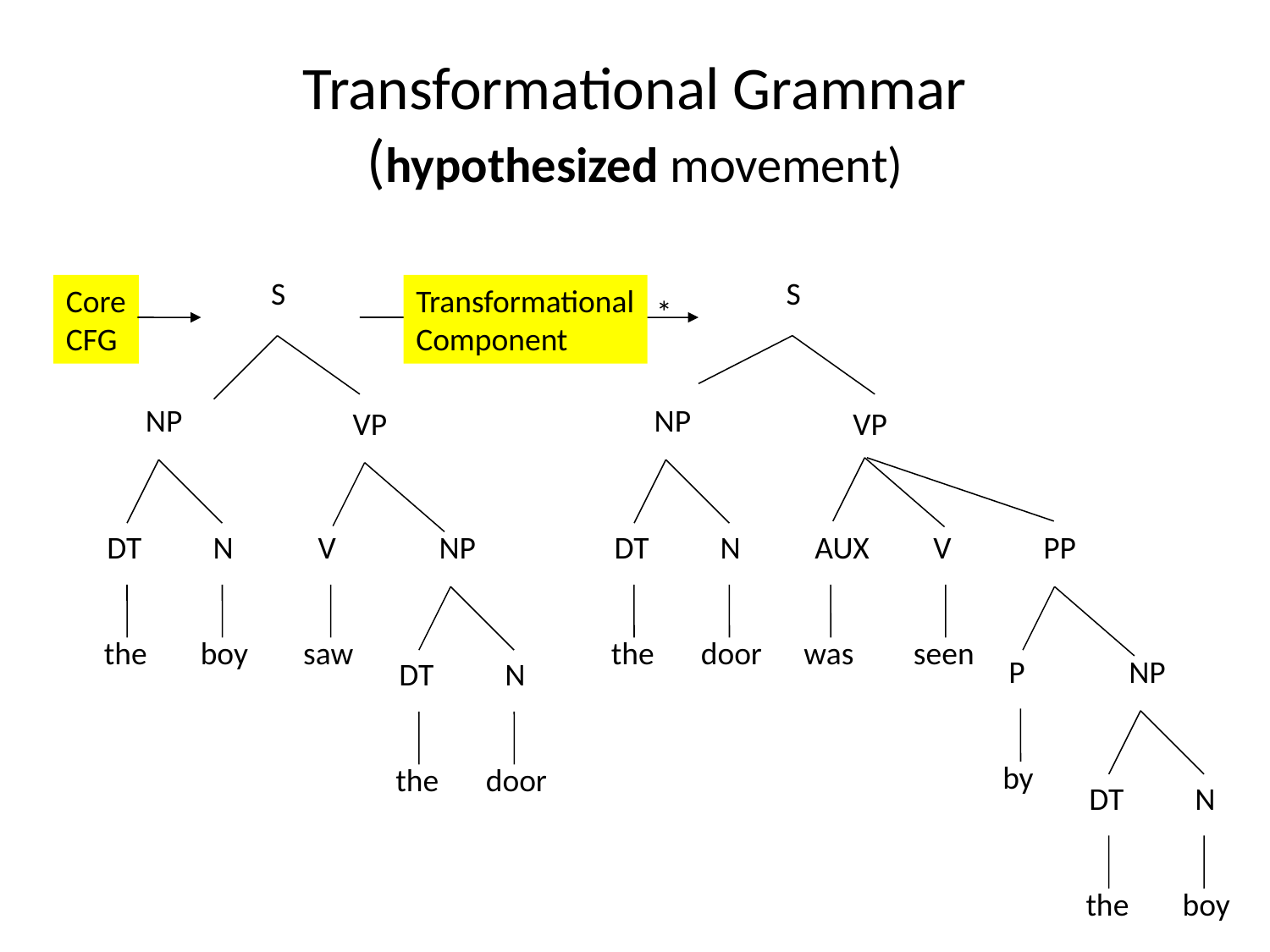

Transformational Grammar
(hypothesized movement)
S
S
Core
CFG
Transformational
Component
*

NP
NP
VP
VP

DT
N
V
NP
DT
N
AUX
V
PP

the
boy
saw
the
door
was
seen
P
NP
DT
N

by
the
door
DT
N

the
boy